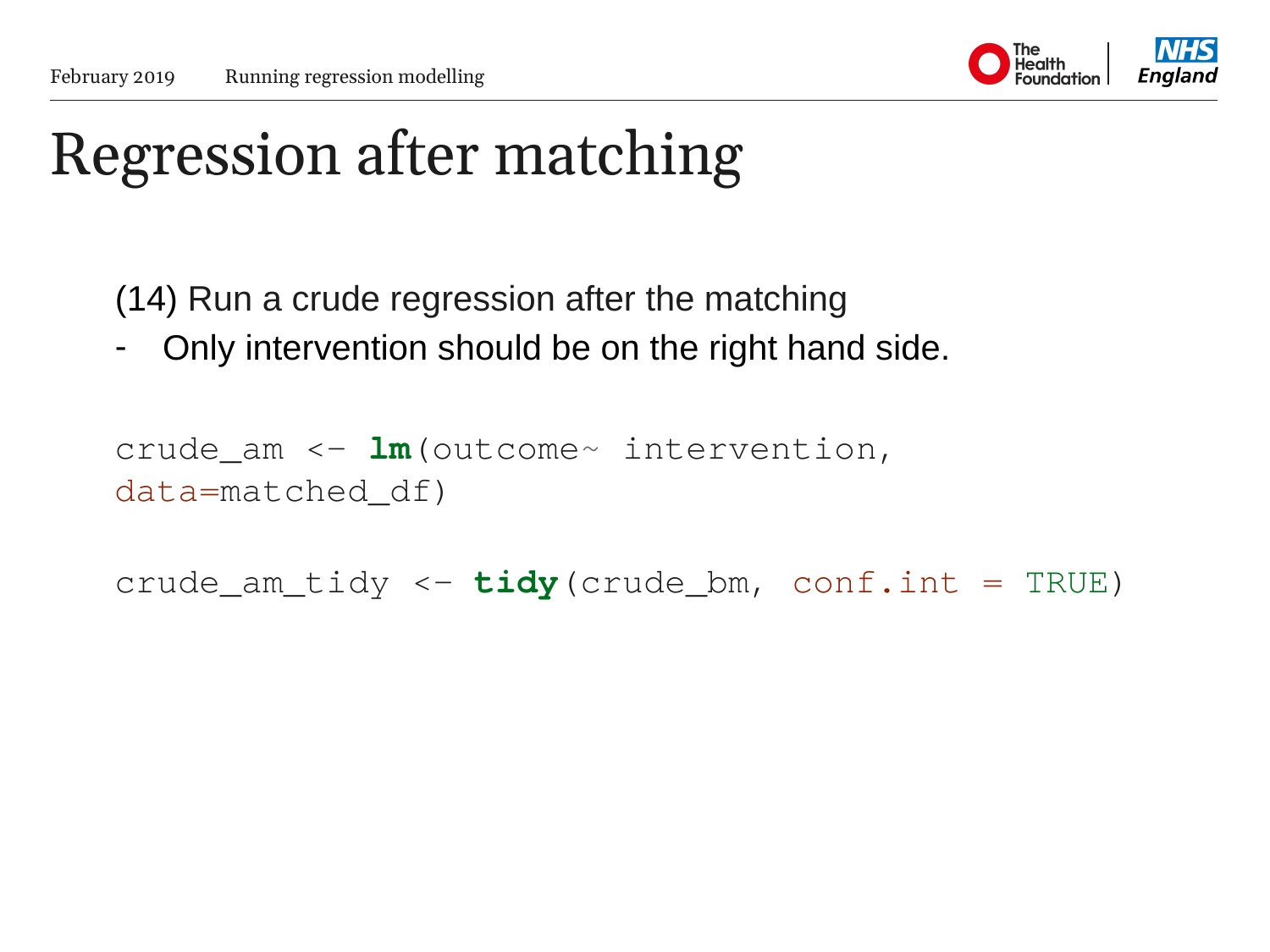

February 2019
Running regression modelling
# Regression after matching

(14) Run a crude regression after the matching
Only intervention should be on the right hand side.

crude_am <- lm(outcome~ intervention, data=matched_df)
crude_am_tidy <- tidy(crude_bm, conf.int = TRUE)